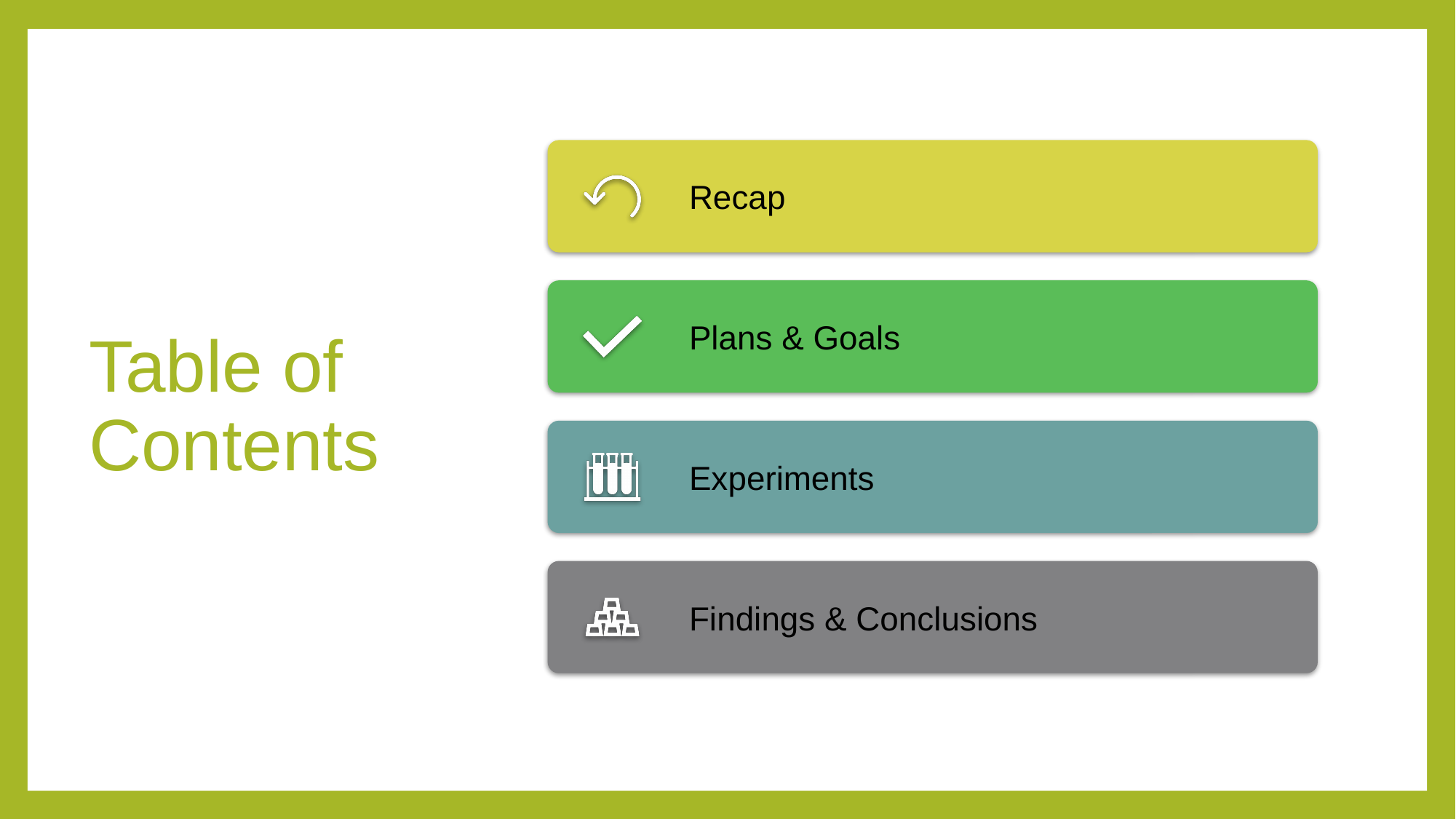

# Table of Contents
Recap
Plans & Goals
Experiments
Findings & Conclusions